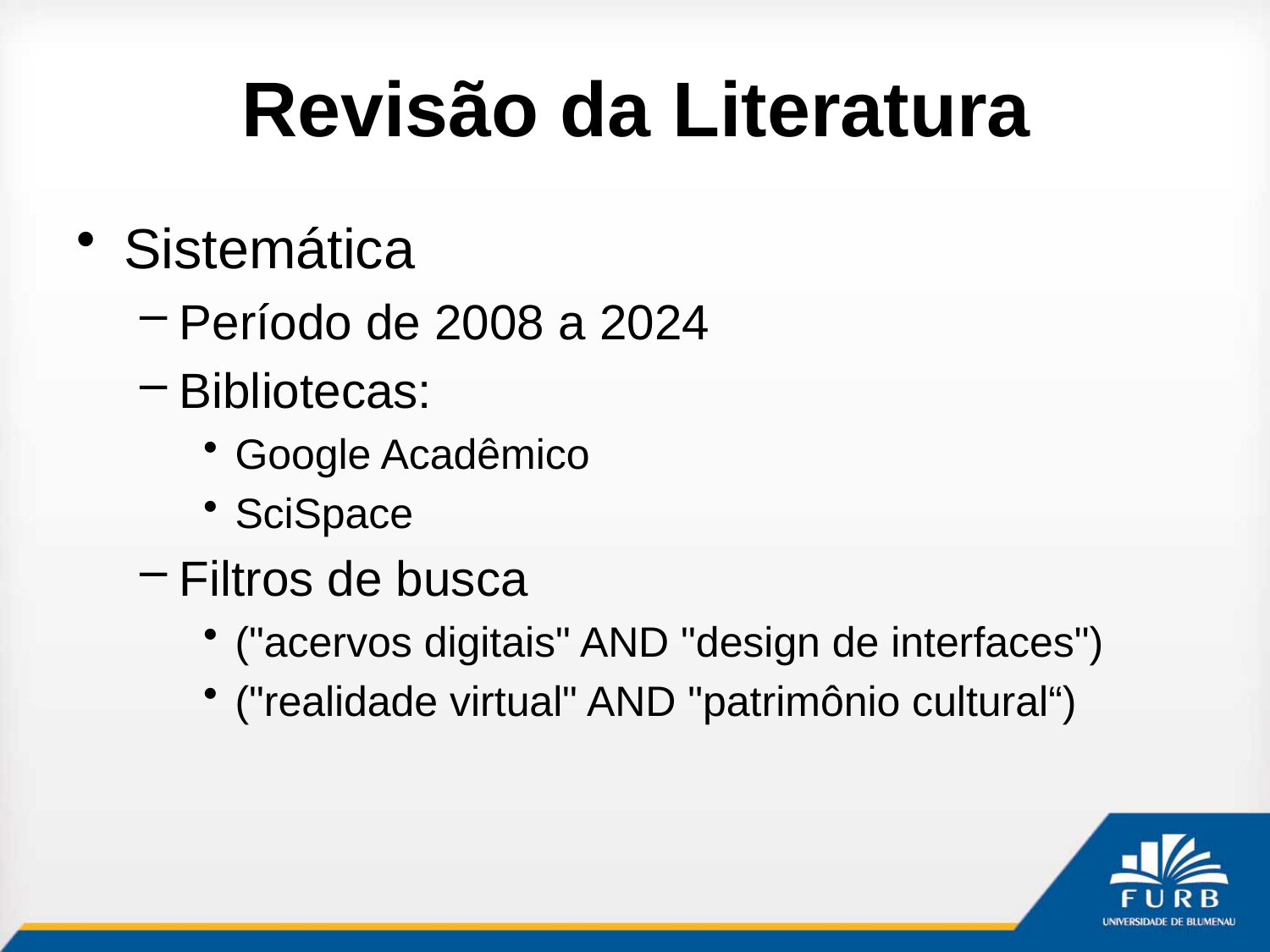

# Revisão da Literatura
Sistemática
Período de 2008 a 2024
Bibliotecas:
Google Acadêmico
SciSpace
Filtros de busca
("acervos digitais" AND "design de interfaces")
("realidade virtual" AND "patrimônio cultural“)